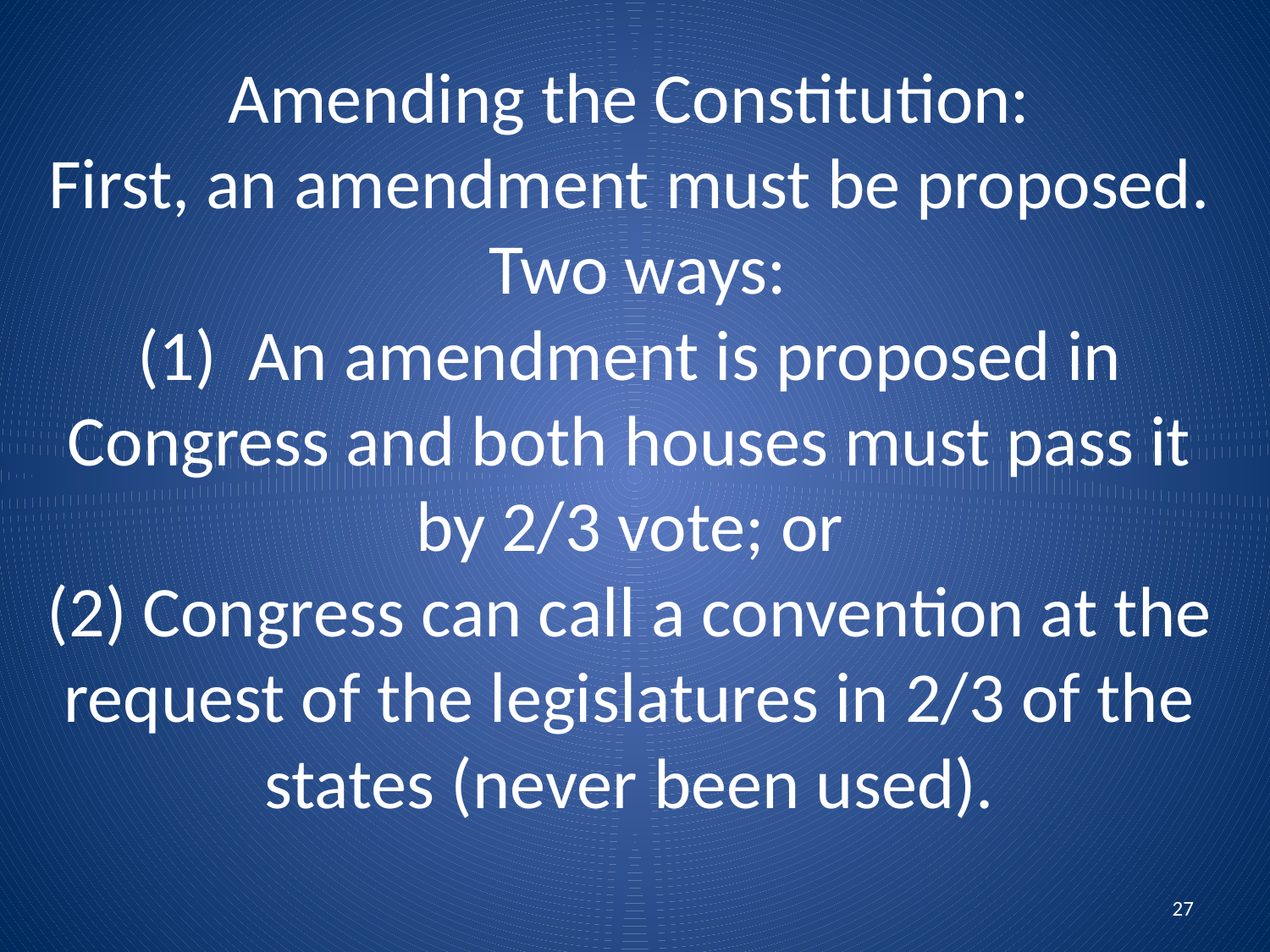

# Amending the Constitution: First, an amendment must be proposed.  Two ways: (1)  An amendment is proposed in Congress and both houses must pass it by 2/3 vote; or (2) Congress can call a convention at the request of the legislatures in 2/3 of the states (never been used).
27